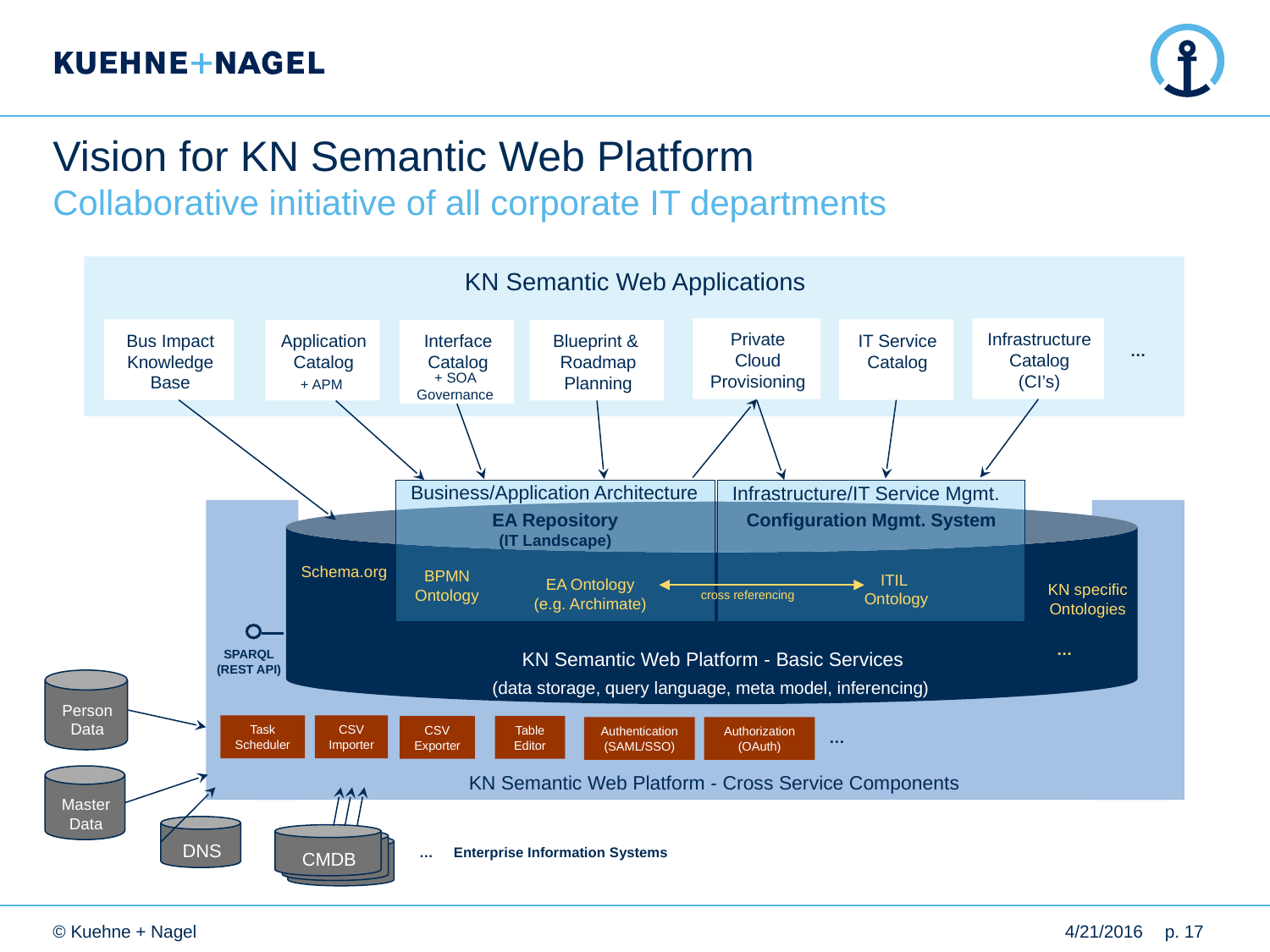

# Vision for KN Semantic Web Platform Collaborative initiative of all corporate IT departments
KN Semantic Web Applications
Private Cloud Provisioning
Infrastructure Catalog (CI’s)
Bus Impact Knowledge Base
IT Service Catalog
Interface Catalog
Application Catalog
Blueprint &  Roadmap Planning
…
+ SOA Governance
+ APM

EA Repository
(IT Landscape)

Configuration Mgmt. System
Business/Application Architecture
Infrastructure/IT Service Mgmt.

KN Semantic Web Platform - Cross Service Components

KN Semantic Web Platform - Basic Services
(data storage, query language, meta model, inferencing)
Schema.org
BPMN Ontology
ITIL
Ontology
EA Ontology
(e.g. Archimate)
KN specific Ontologies
cross referencing

…
SPARQL
(REST API)
Person Data
Task
Scheduler
CSV
Importer
CSV
Exporter
Table
Editor
Authentication
(SAML/SSO)
Authorization
(OAuth)
…
Master Data
DNS
CMDB
CMDB
CMDB
…     Enterprise Information Systems
© Kuehne + Nagel
4/21/2016
p. 17